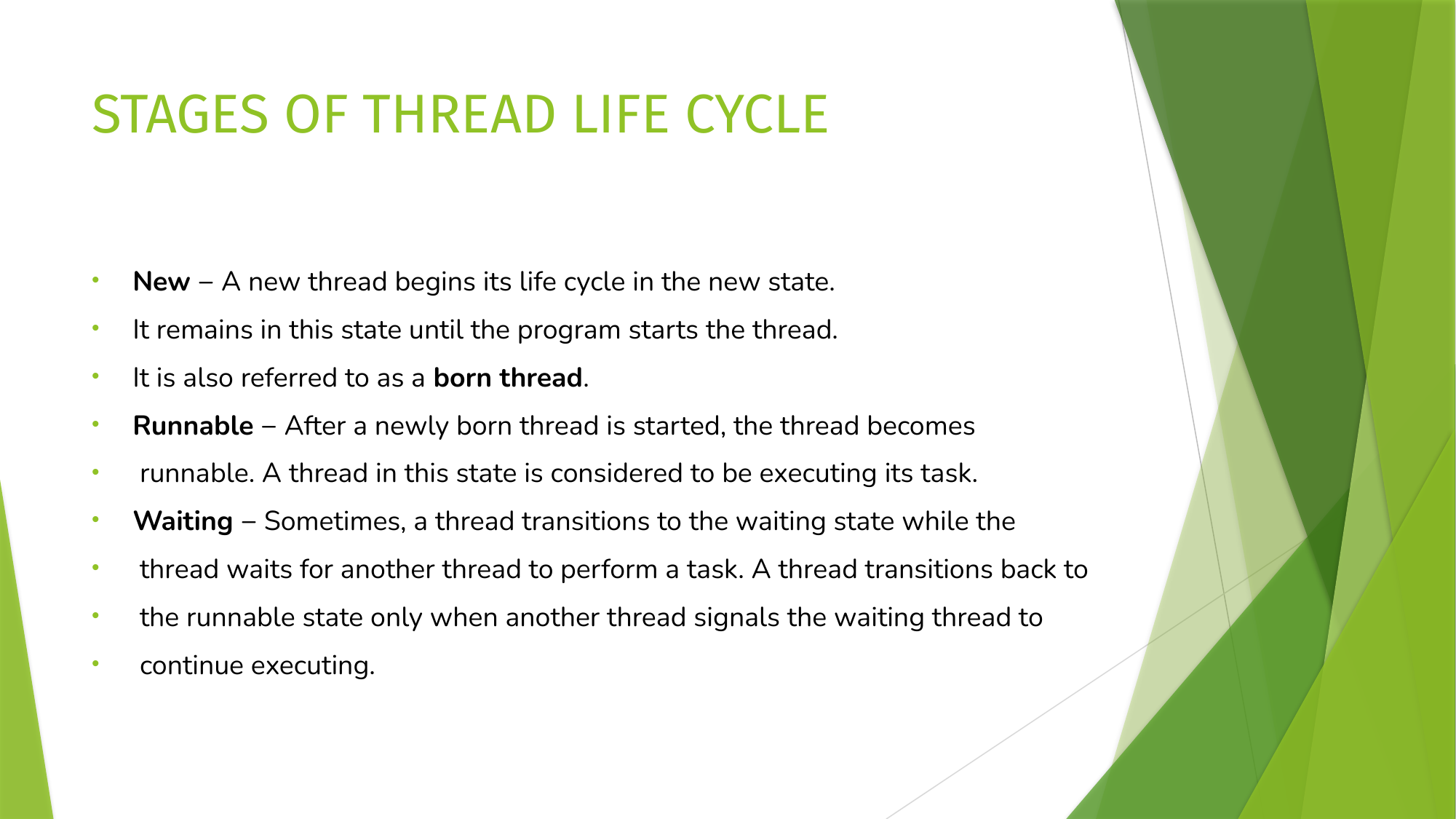

# STAGES OF THREAD LIFE CYCLE
New − A new thread begins its life cycle in the new state.
It remains in this state until the program starts the thread.
It is also referred to as a born thread.
Runnable − After a newly born thread is started, the thread becomes
 runnable. A thread in this state is considered to be executing its task.
Waiting − Sometimes, a thread transitions to the waiting state while the
 thread waits for another thread to perform a task. A thread transitions back to
 the runnable state only when another thread signals the waiting thread to
 continue executing.